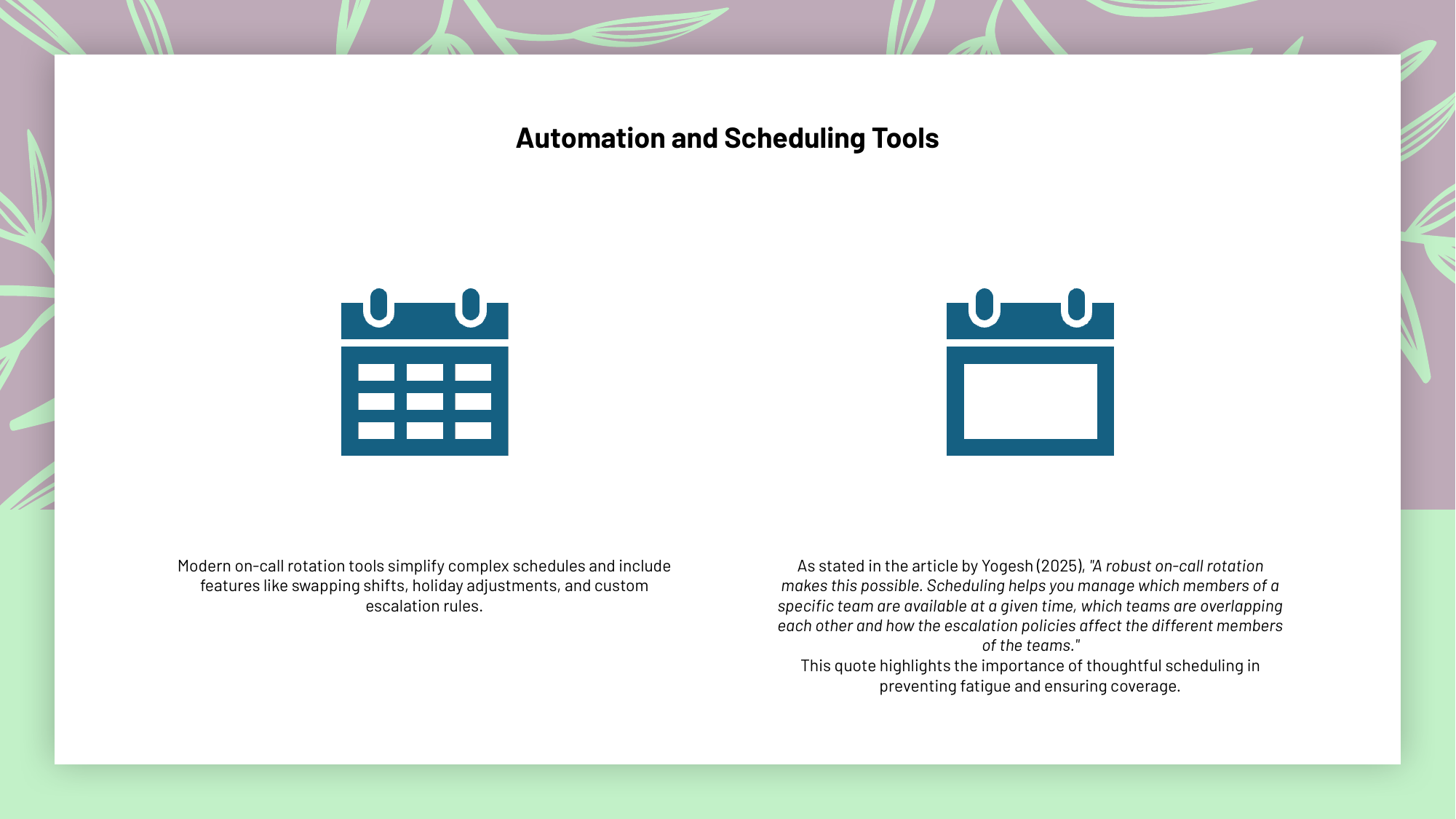

# Automation and Scheduling Tools
Modern on-call rotation tools simplify complex schedules and include features like swapping shifts, holiday adjustments, and custom escalation rules.
As stated in the article by Yogesh (2025), "A robust on-call rotation makes this possible. Scheduling helps you manage which members of a specific team are available at a given time, which teams are overlapping each other and how the escalation policies affect the different members of the teams."
This quote highlights the importance of thoughtful scheduling in preventing fatigue and ensuring coverage.